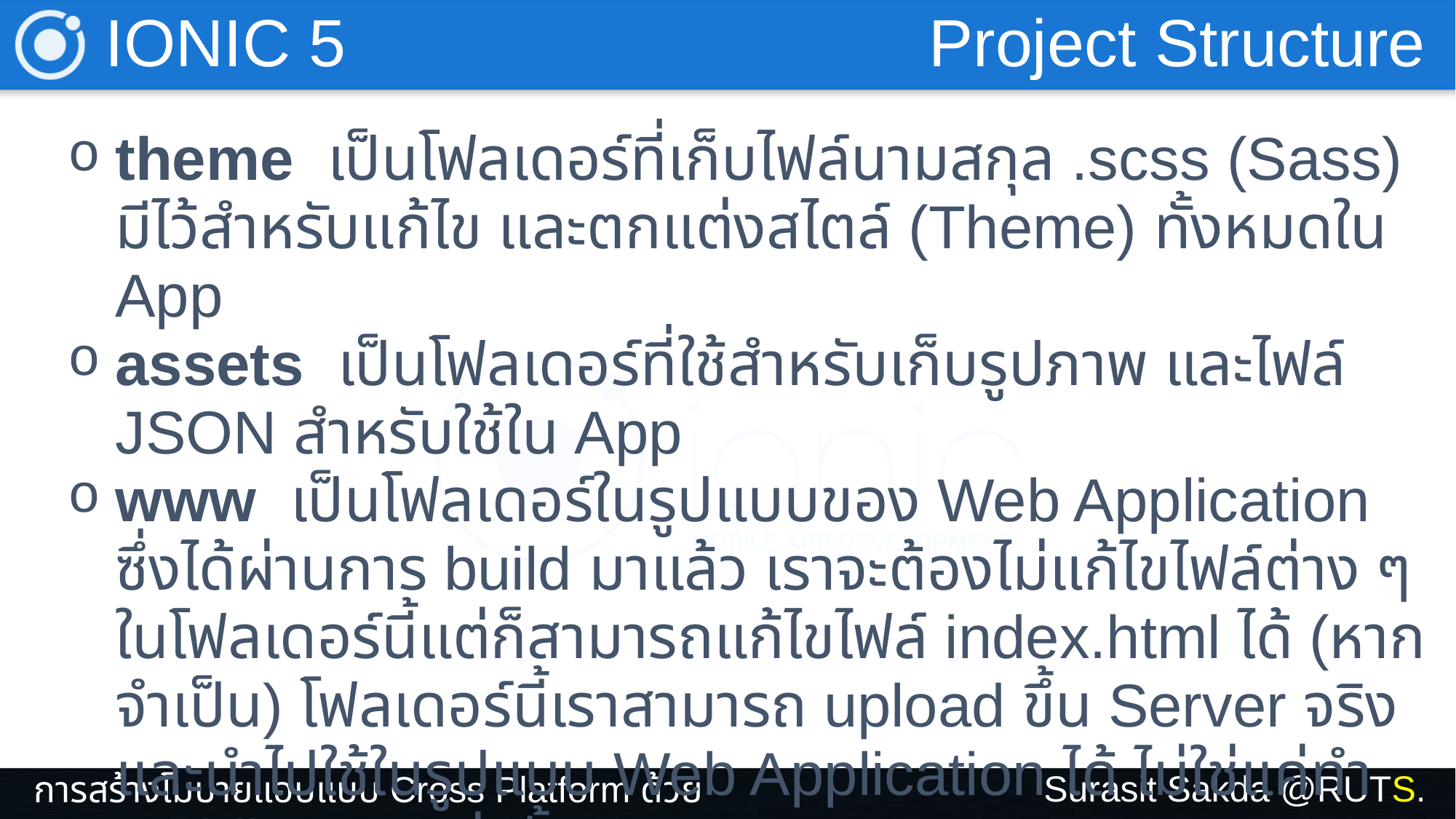

IONIC 5
Project Structure
theme  เป็นโฟลเดอร์ที่เก็บไฟล์นามสกุล .scss (Sass) มีไว้สำหรับแก้ไข และตกแต่งสไตล์ (Theme) ทั้งหมดใน App
assets  เป็นโฟลเดอร์ที่ใช้สำหรับเก็บรูปภาพ และไฟล์ JSON สำหรับใช้ใน App
www  เป็นโฟลเดอร์ในรูปแบบของ Web Application ซึ่งได้ผ่านการ build มาแล้ว เราจะต้องไม่แก้ไขไฟล์ต่าง ๆ ในโฟลเดอร์นี้แต่ก็สามารถแก้ไขไฟล์ index.html ได้ (หากจําเป็น) โฟลเดอร์นี้เราสามารถ upload ขึ้น Server จริง และนําไปใช้ในรูปแบบ Web Application ได้ ไม่ใช่แค่ทำ Mobile App เท่านั้น
Surasit Sakda @RUTS.
การสร้างโมบายแอปแบบ Cross Platform ด้วย IONIC 5